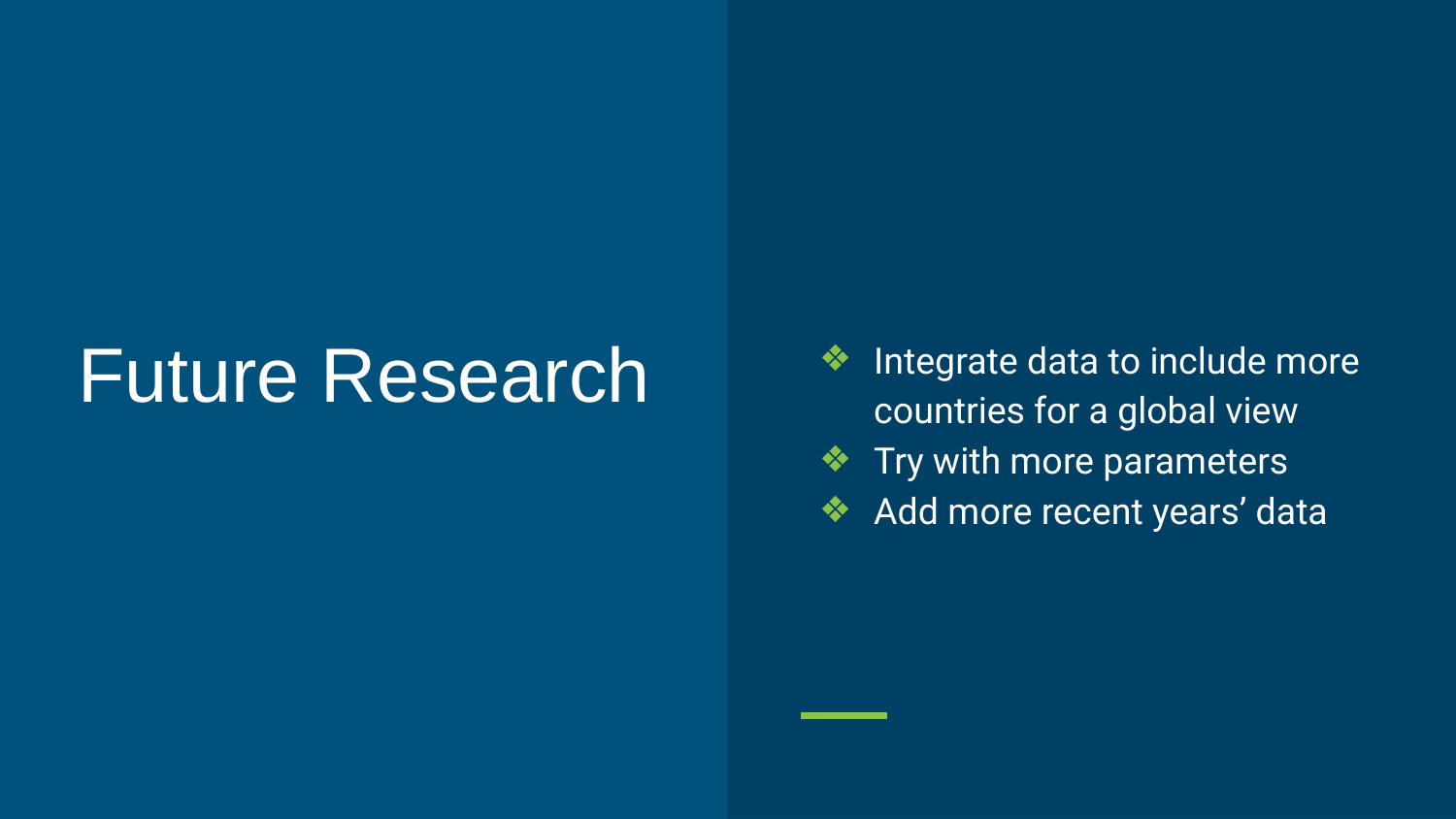

Integrate data to include more countries for a global view
Try with more parameters
Add more recent years’ data
# Future Research